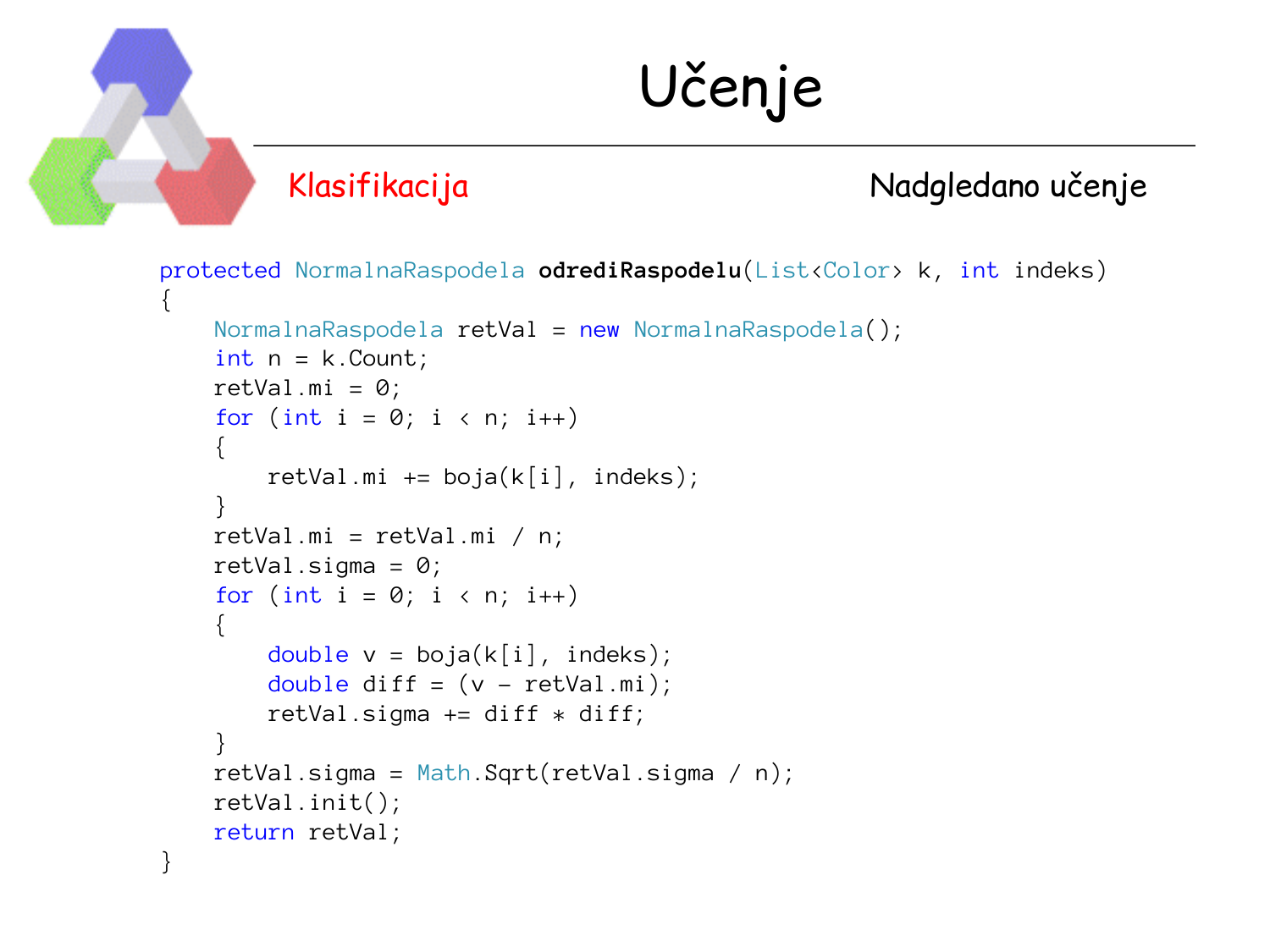

Učenje

Klasifikacija
Nadgledano učenje

protected NormalnaRaspodela odrediRaspodelu(List<Color> k, int indeks)
{
    NormalnaRaspodela retVal = new NormalnaRaspodela();
    int n = k.Count;
    retVal.mi = 0;
    for (int i = 0; i < n; i++)
    {
        retVal.mi += boja(k[i], indeks);
    }
    retVal.mi = retVal.mi / n;
    retVal.sigma = 0;
    for (int i = 0; i < n; i++)
    {
        double v = boja(k[i], indeks);
        double diff = (v - retVal.mi);
        retVal.sigma += diff * diff;
    }
    retVal.sigma = Math.Sqrt(retVal.sigma / n);
    retVal.init();
    return retVal;
}